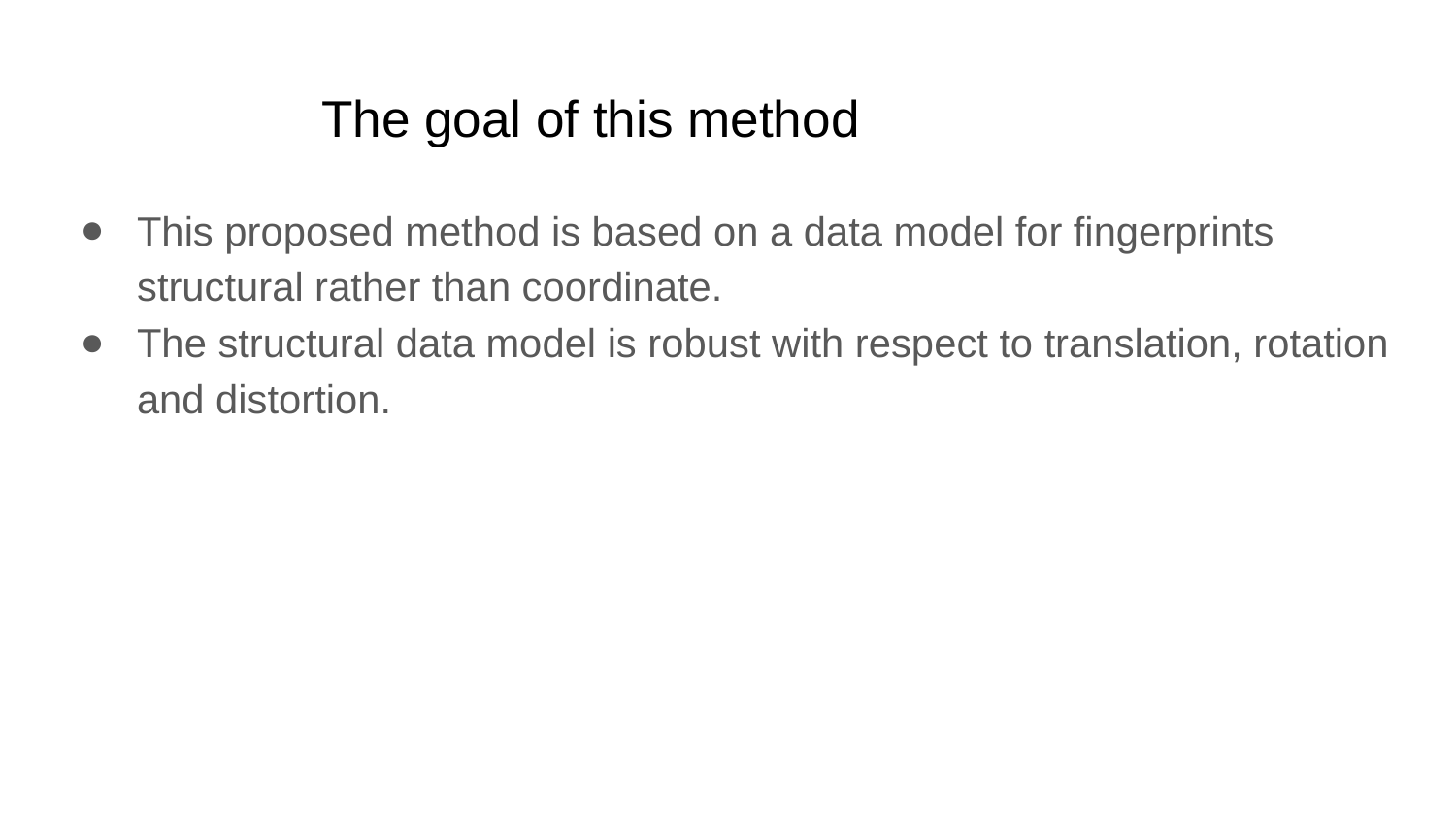

# The goal of this method
This proposed method is based on a data model for fingerprints structural rather than coordinate.
The structural data model is robust with respect to translation, rotation and distortion.